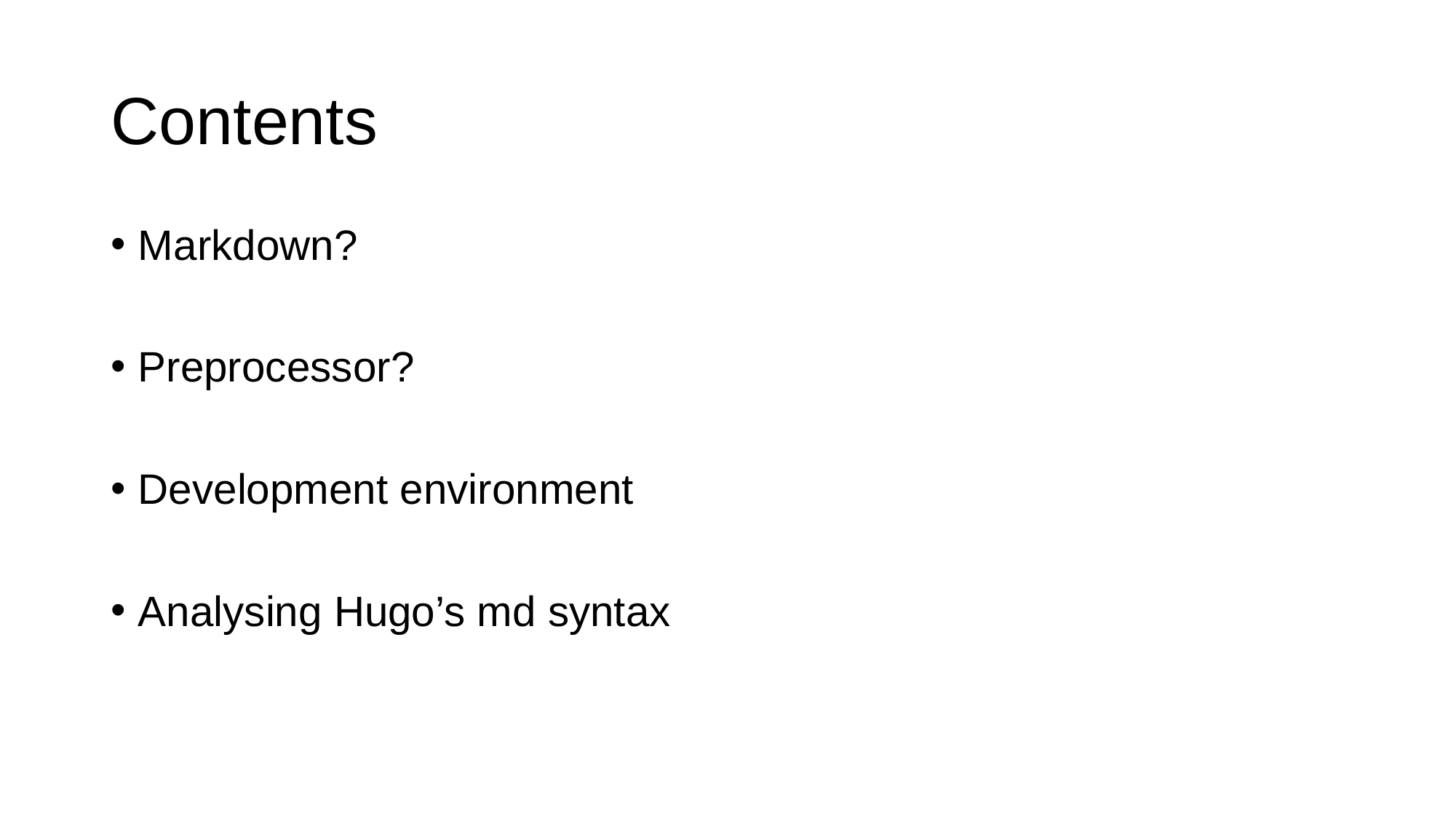

# Contents
Markdown?

Preprocessor?

Development environment

Analysing Hugo’s md syntax